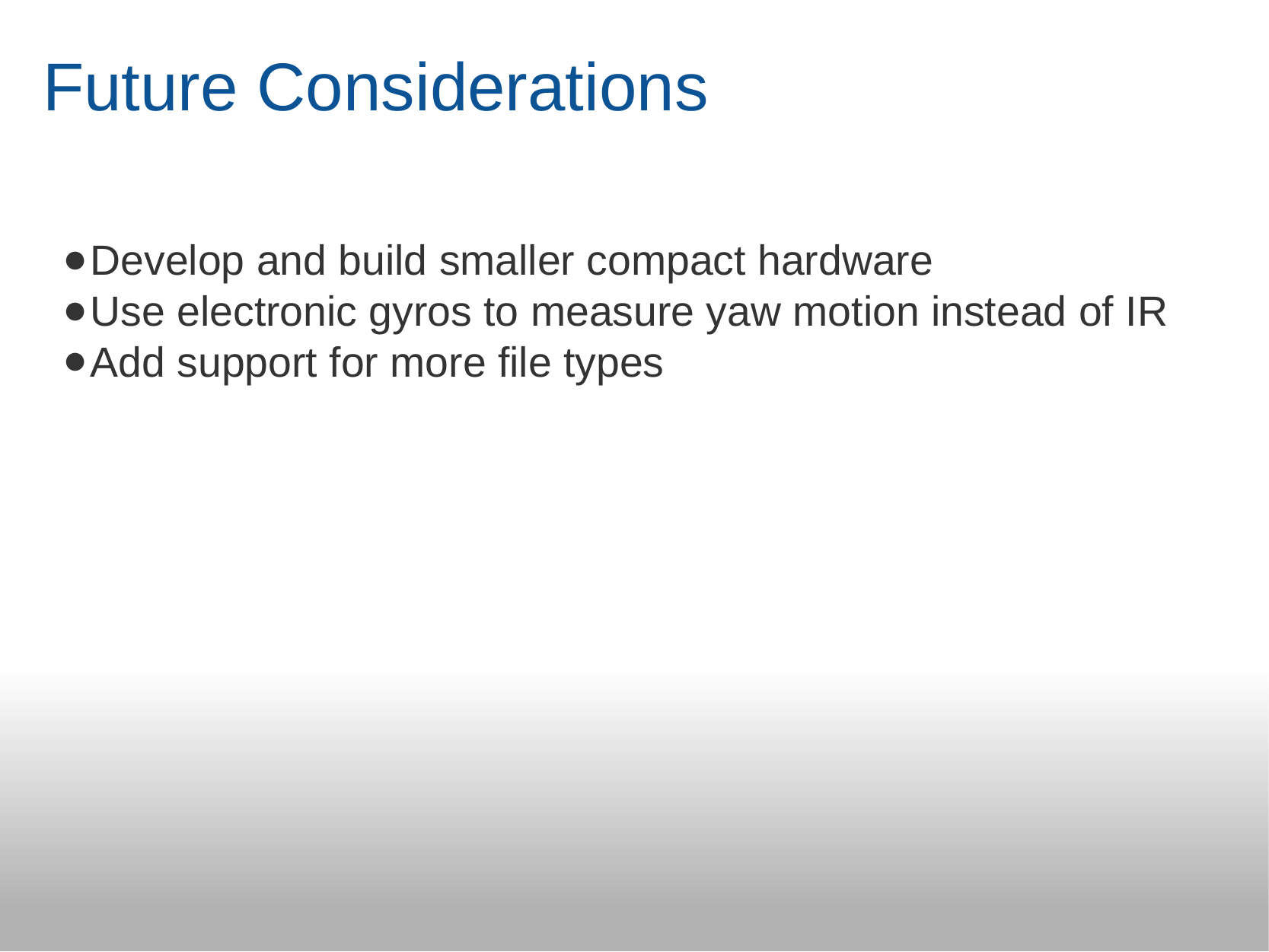

# Future Considerations
Develop and build smaller compact hardware
Use electronic gyros to measure yaw motion instead of IR
Add support for more file types